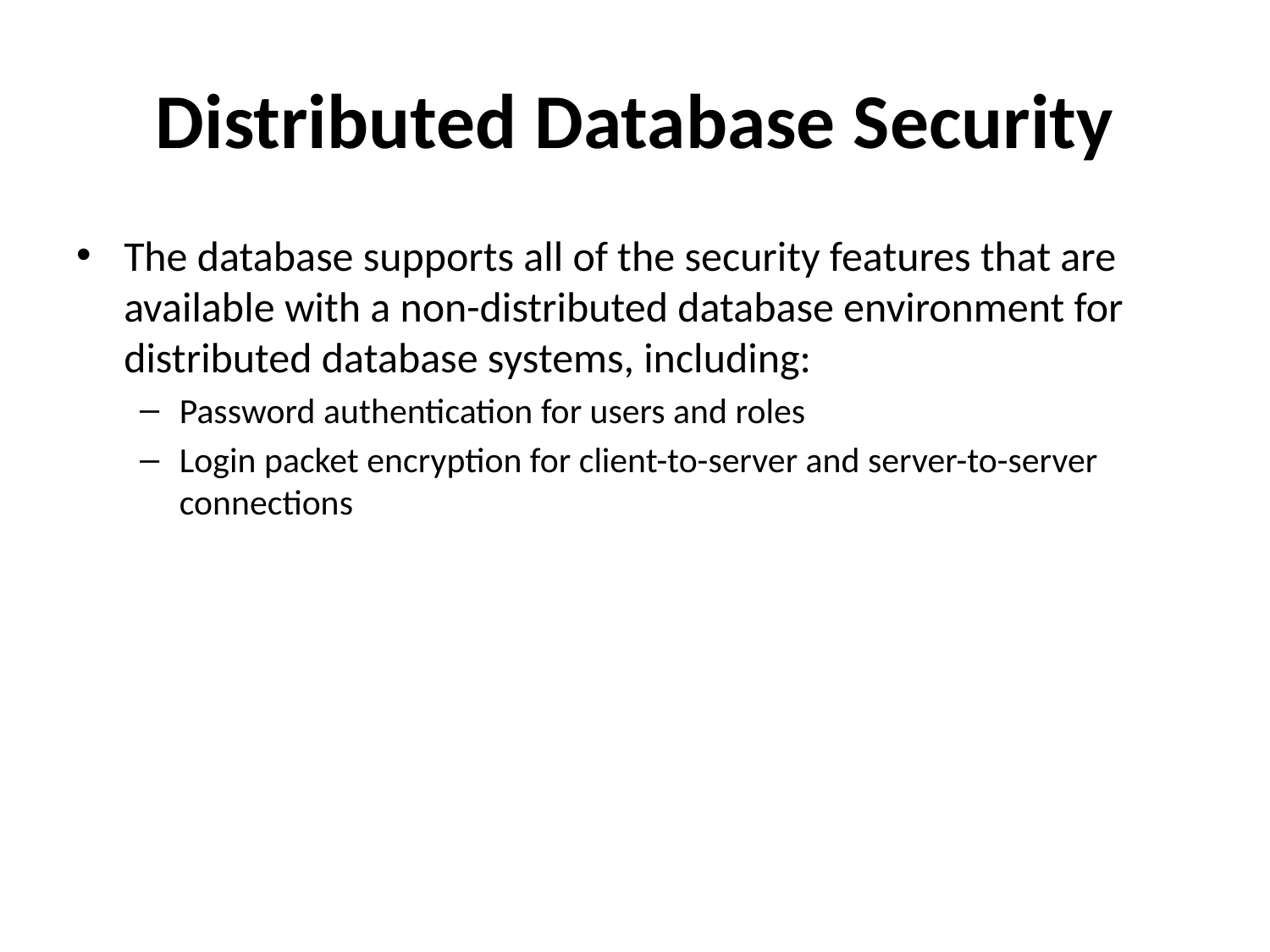

# Distributed Database Security
The database supports all of the security features that are available with a non-distributed database environment for distributed database systems, including:
Password authentication for users and roles
Login packet encryption for client-to-server and server-to-server connections